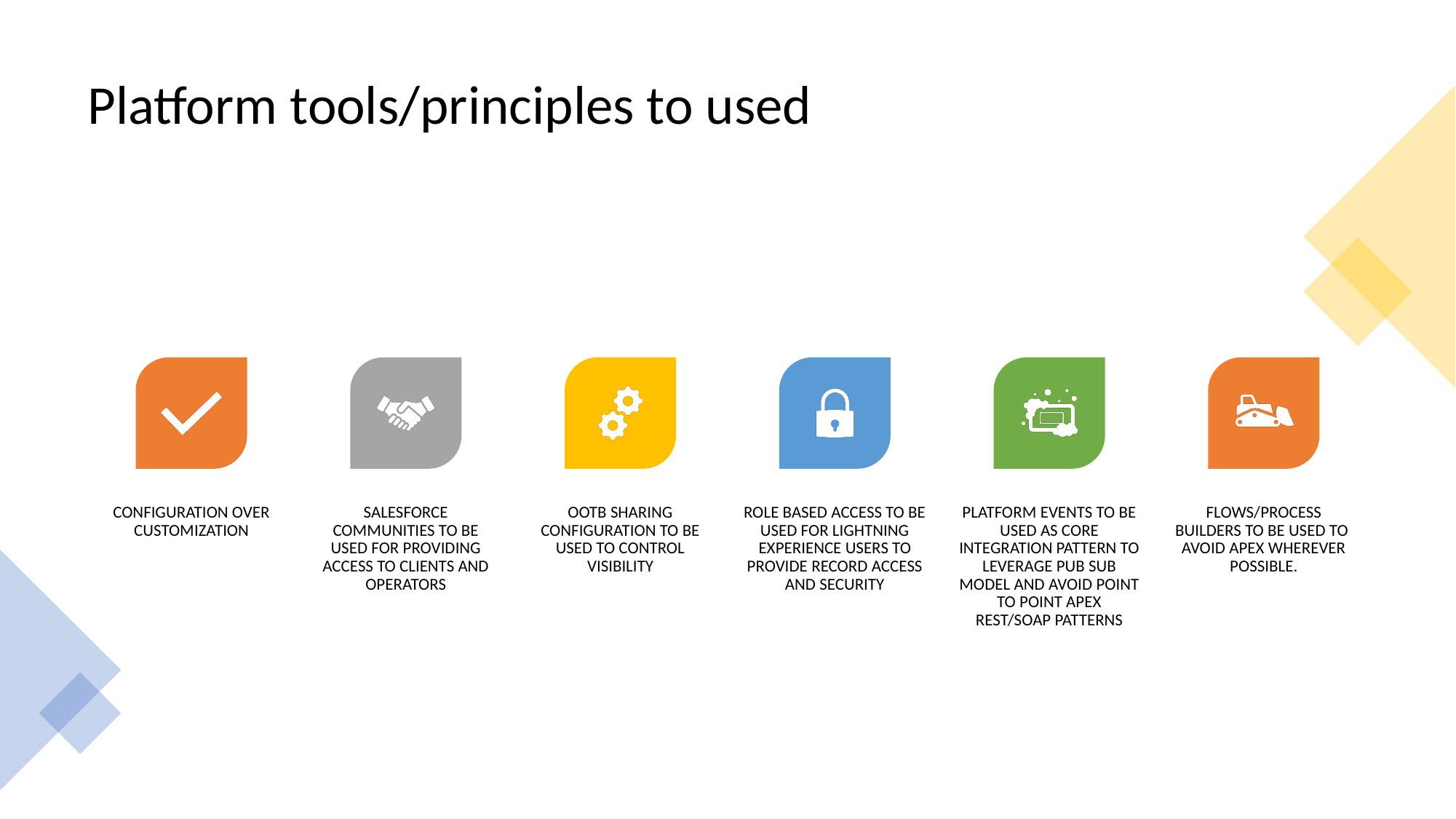

# Platform tools/principles to used

Configuration over customization
Salesforce communities to be used for providing access to clients and operators
OOTB sharing configuration to be used to control visibility
Role based access to be used for Lightning experience users to provide record access and Security
Platform events to be used as core integration pattern to leverage pub sub model and avoid point to point apex rest/Soap Patterns
Flows/Process Builders to be used to  avoid apex wherever possible.